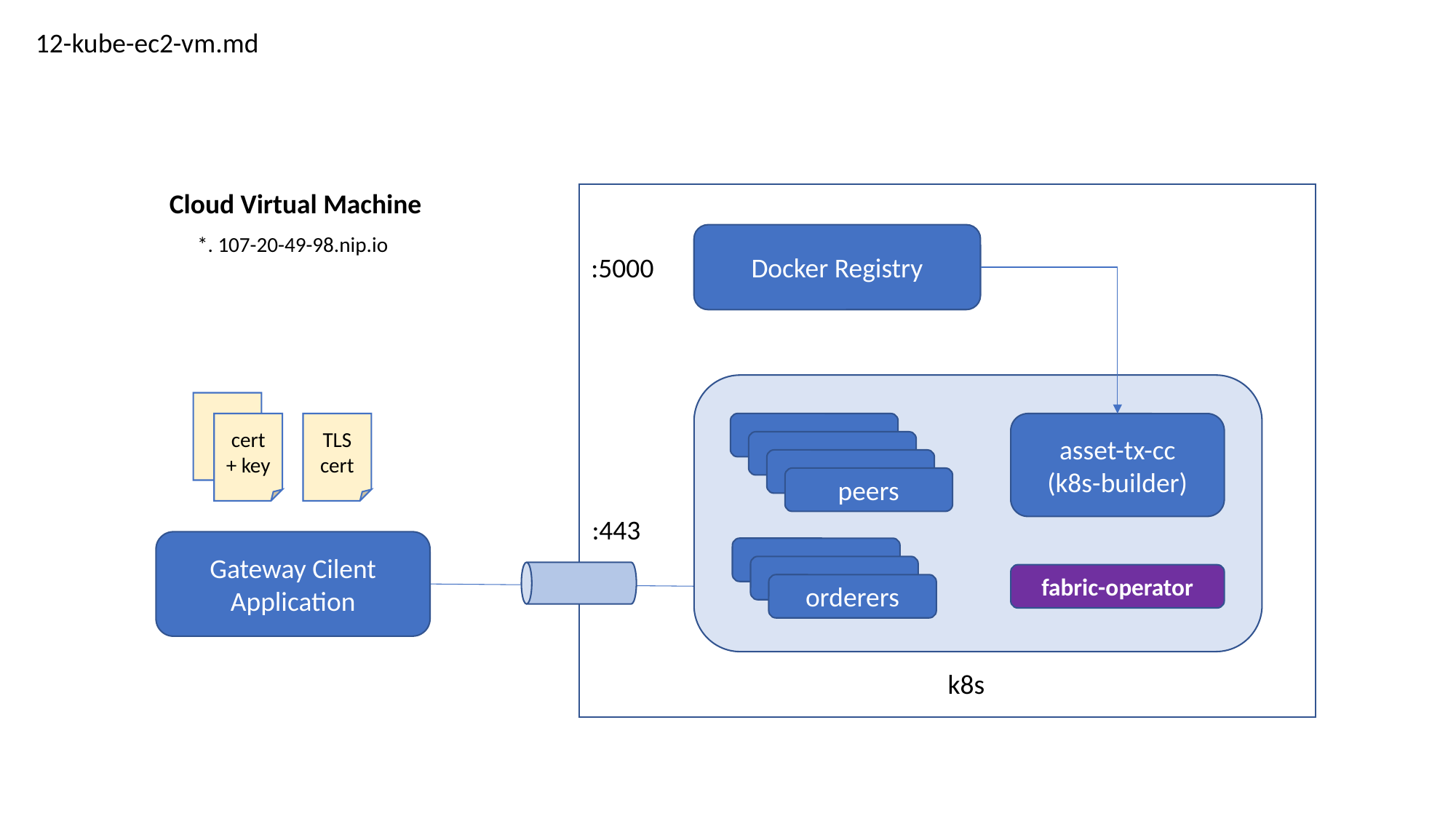

12-kube-ec2-vm.md
Cloud Virtual Machine

Docker Registry
*. 107-20-49-98.nip.io
:5000

cert + key
TLS cert
asset-tx-cc
(k8s-builder)
peers
peers
peers
peers
:443

Gateway Cilent Application

fabric-operator
orderers
k8s